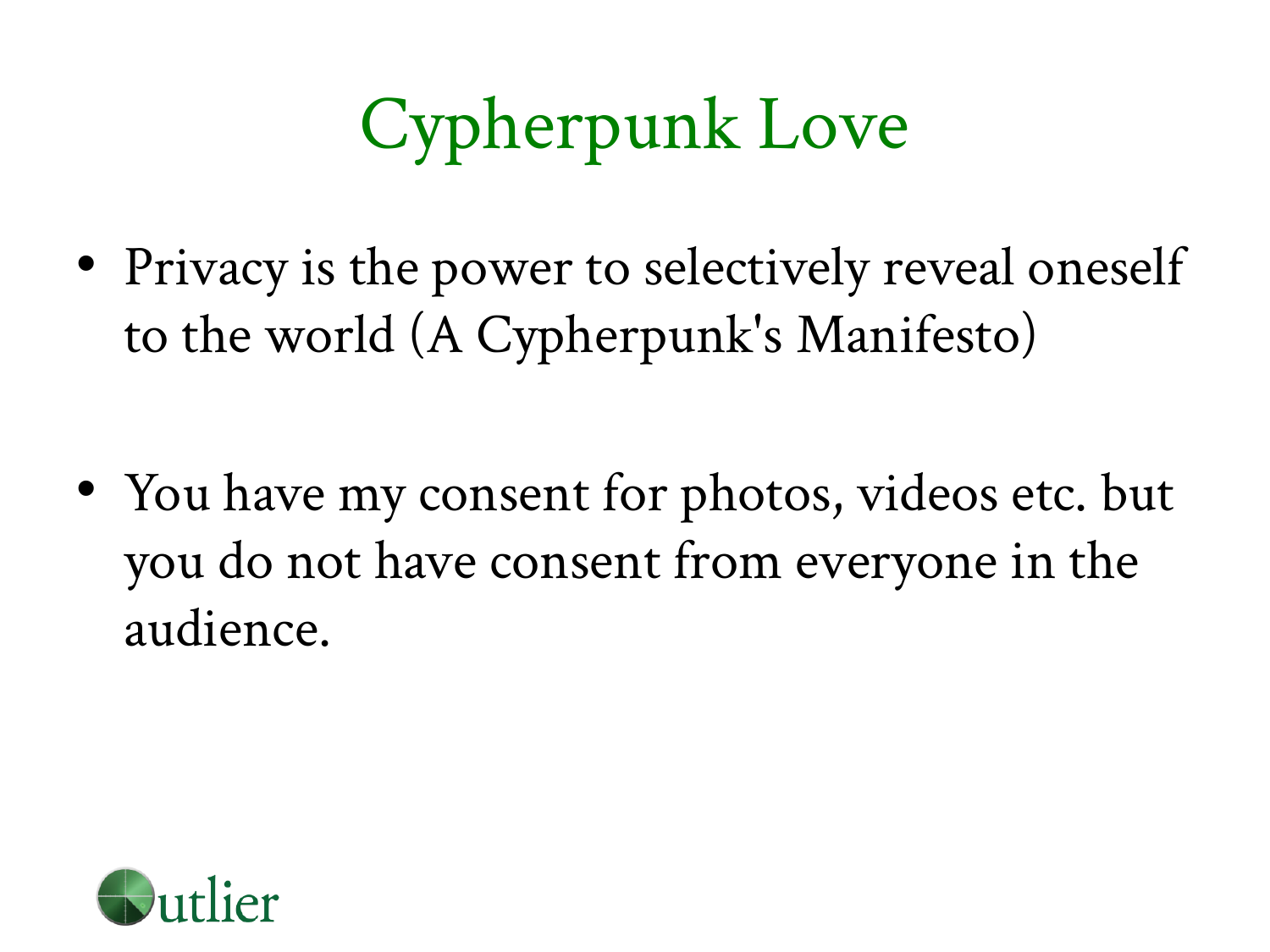

# Cypherpunk Love
Privacy is the power to selectively reveal oneself to the world (A Cypherpunk's Manifesto)

You have my consent for photos, videos etc. but you do not have consent from everyone in the audience.